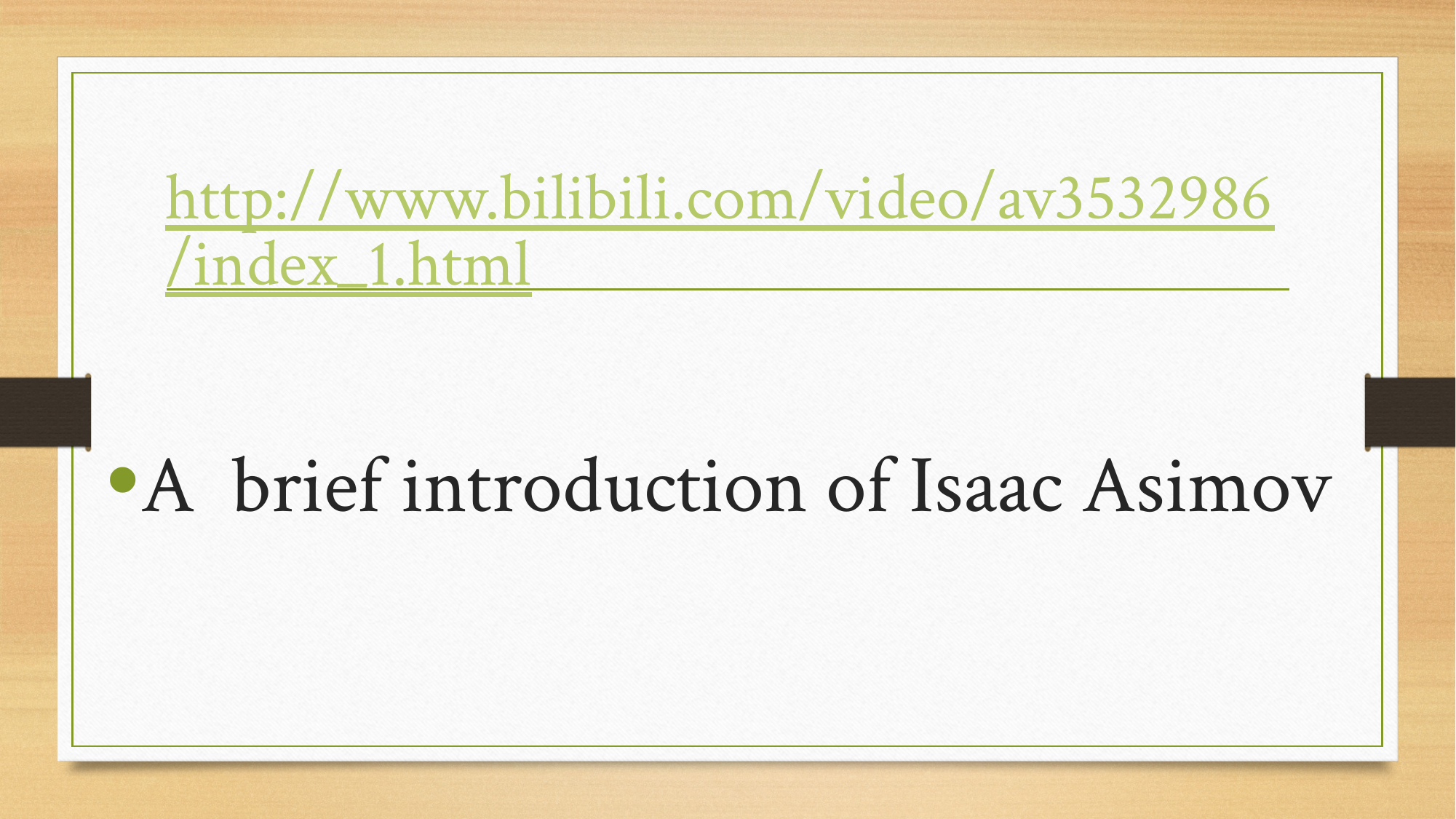

# http://www.bilibili.com/video/av3532986/index_1.html
A  brief introduction of Isaac Asimov